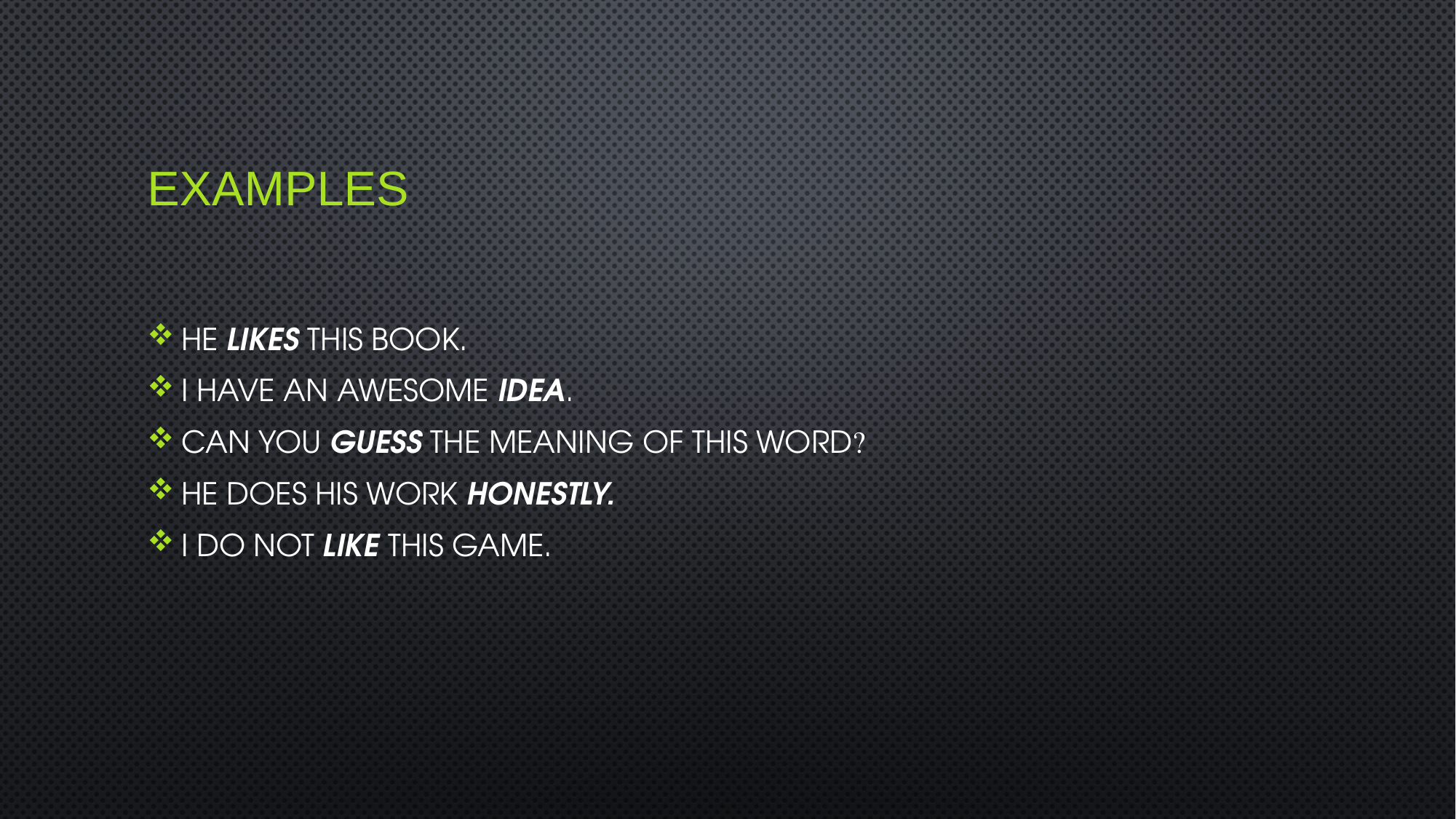

# Examples
He LIKES this book.
I have an awesome IDEA.
Can you GUESS the meaning of this word?
He does his work honestly.
I do not LIKE this game.